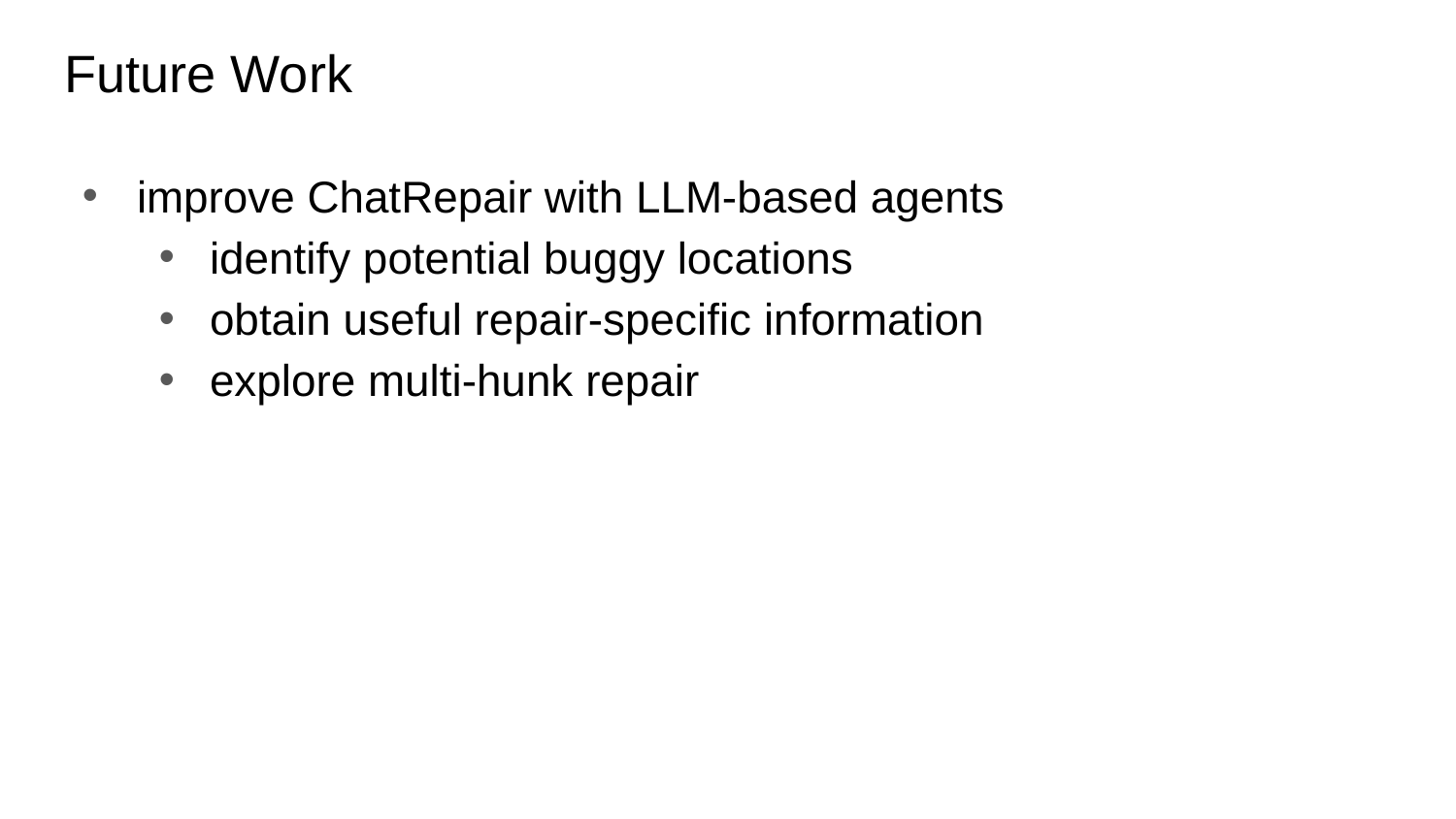

# Future Work
improve ChatRepair with LLM-based agents
identify potential buggy locations
obtain useful repair-specific information
explore multi-hunk repair